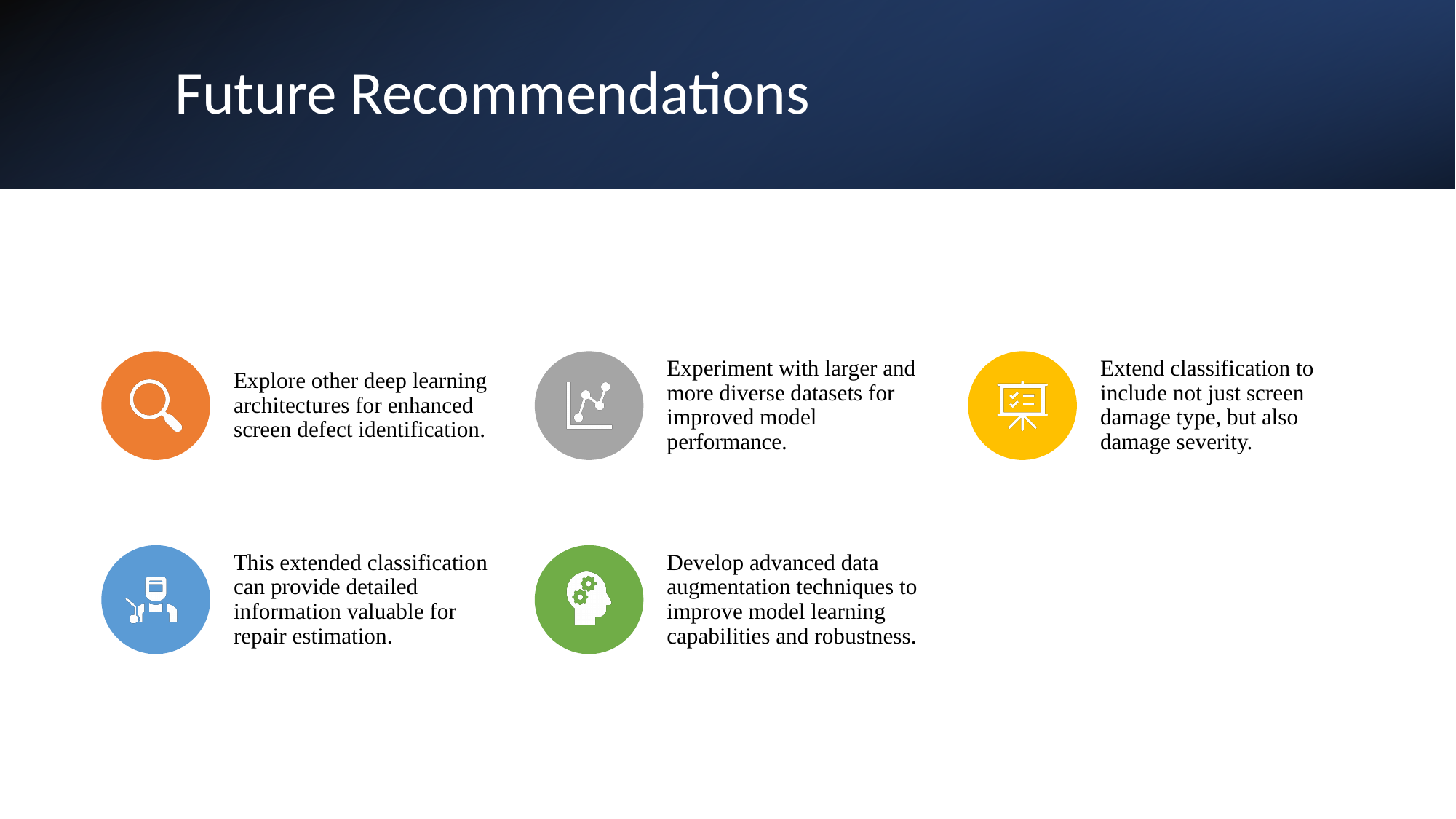

Future Recommendations
Explore other deep learning architectures for enhanced screen defect identification.
Experiment with larger and more diverse datasets for improved model performance.
Extend classification to include not just screen damage type, but also damage severity.
This extended classification can provide detailed information valuable for repair estimation.
Develop advanced data augmentation techniques to improve model learning capabilities and robustness.